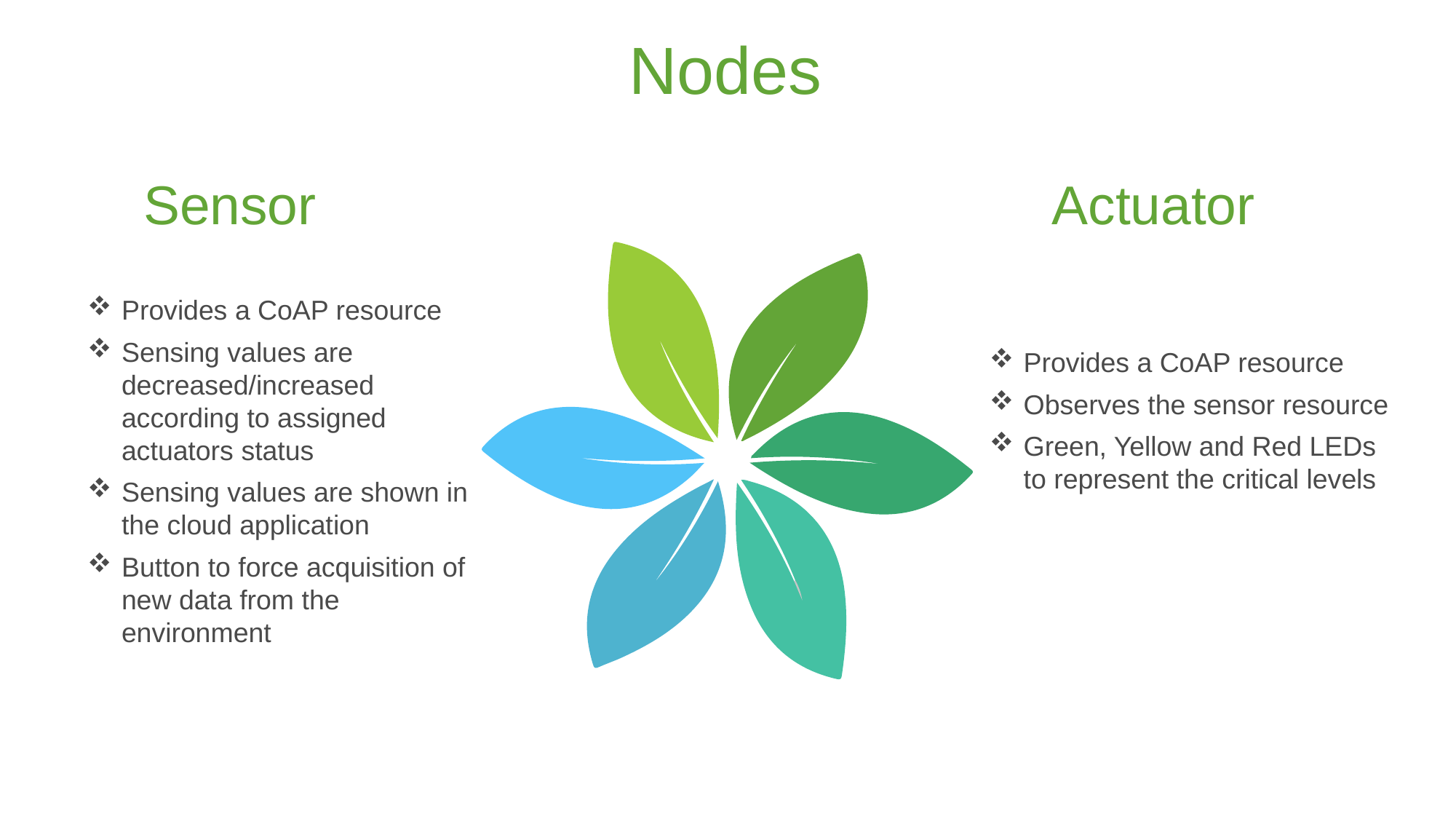

Nodes
Sensor
Actuator

Provides a CoAP resource
Sensing values are decreased/increased according to assigned actuators status
Sensing values are shown in the cloud application
Button to force acquisition of new data from the environment

Provides a CoAP resource
Observes the sensor resource
Green, Yellow and Red LEDs to represent the critical levels